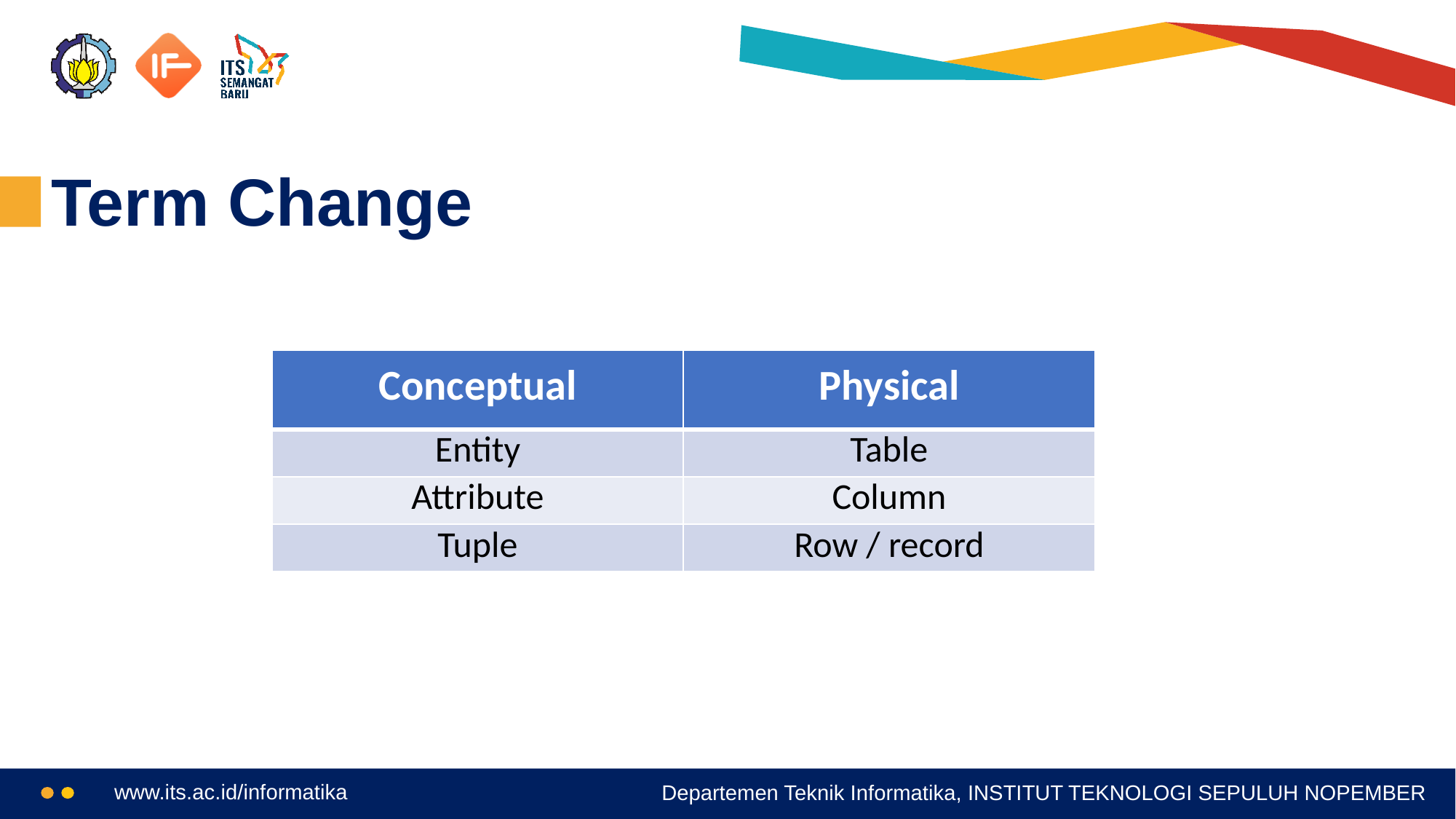

# Term Change
| Conceptual | Physical |
| --- | --- |
| Entity | Table |
| Attribute | Column |
| Tuple | Row / record |